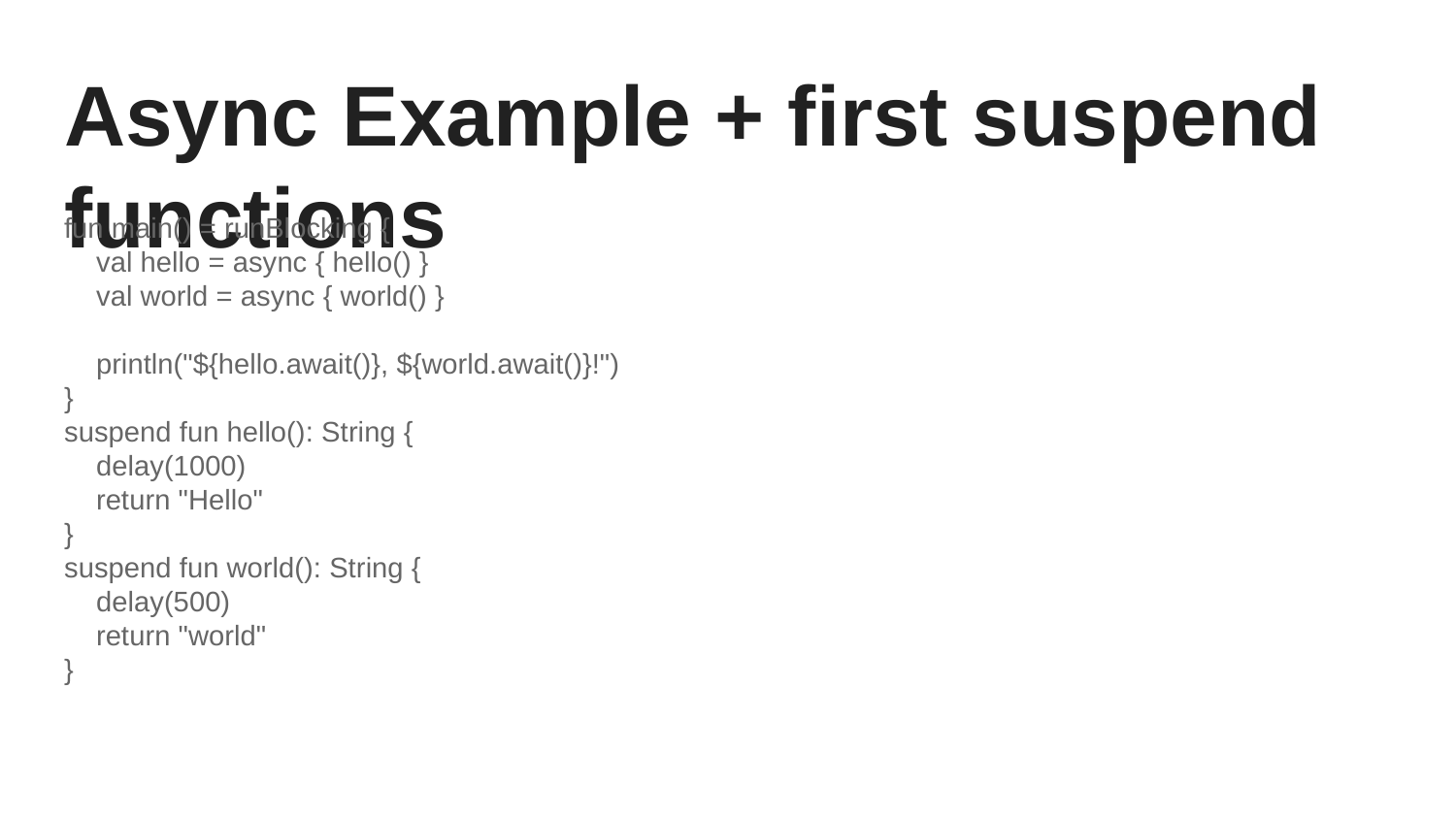

# Async Example + first suspend functions
fun main() = runBlocking {
    val hello = async { hello() }
    val world = async { world() }

    println("${hello.await()}, ${world.await()}!")
}
suspend fun hello(): String {
    delay(1000)
    return "Hello"
}
suspend fun world(): String {
    delay(500)
    return "world"
}